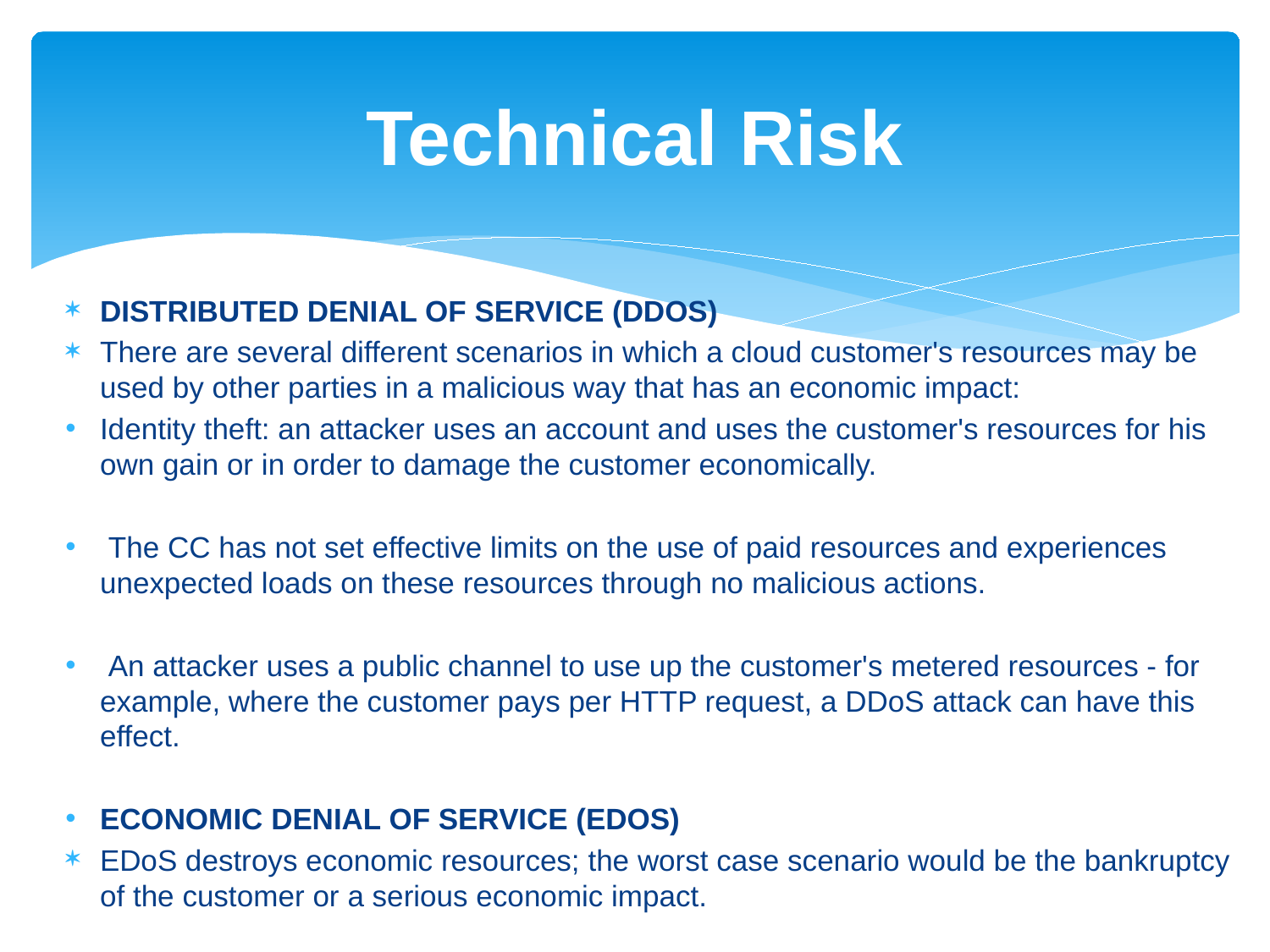

# Technical Risk
DISTRIBUTED DENIAL OF SERVICE (DDOS)
There are several different scenarios in which a cloud customer's resources may be used by other parties in a malicious way that has an economic impact:
Identity theft: an attacker uses an account and uses the customer's resources for his own gain or in order to damage the customer economically.

 The CC has not set effective limits on the use of paid resources and experiences unexpected loads on these resources through no malicious actions.

 An attacker uses a public channel to use up the customer's metered resources - for example, where the customer pays per HTTP request, a DDoS attack can have this effect.

ECONOMIC DENIAL OF SERVICE (EDOS)
EDoS destroys economic resources; the worst case scenario would be the bankruptcy of the customer or a serious economic impact.